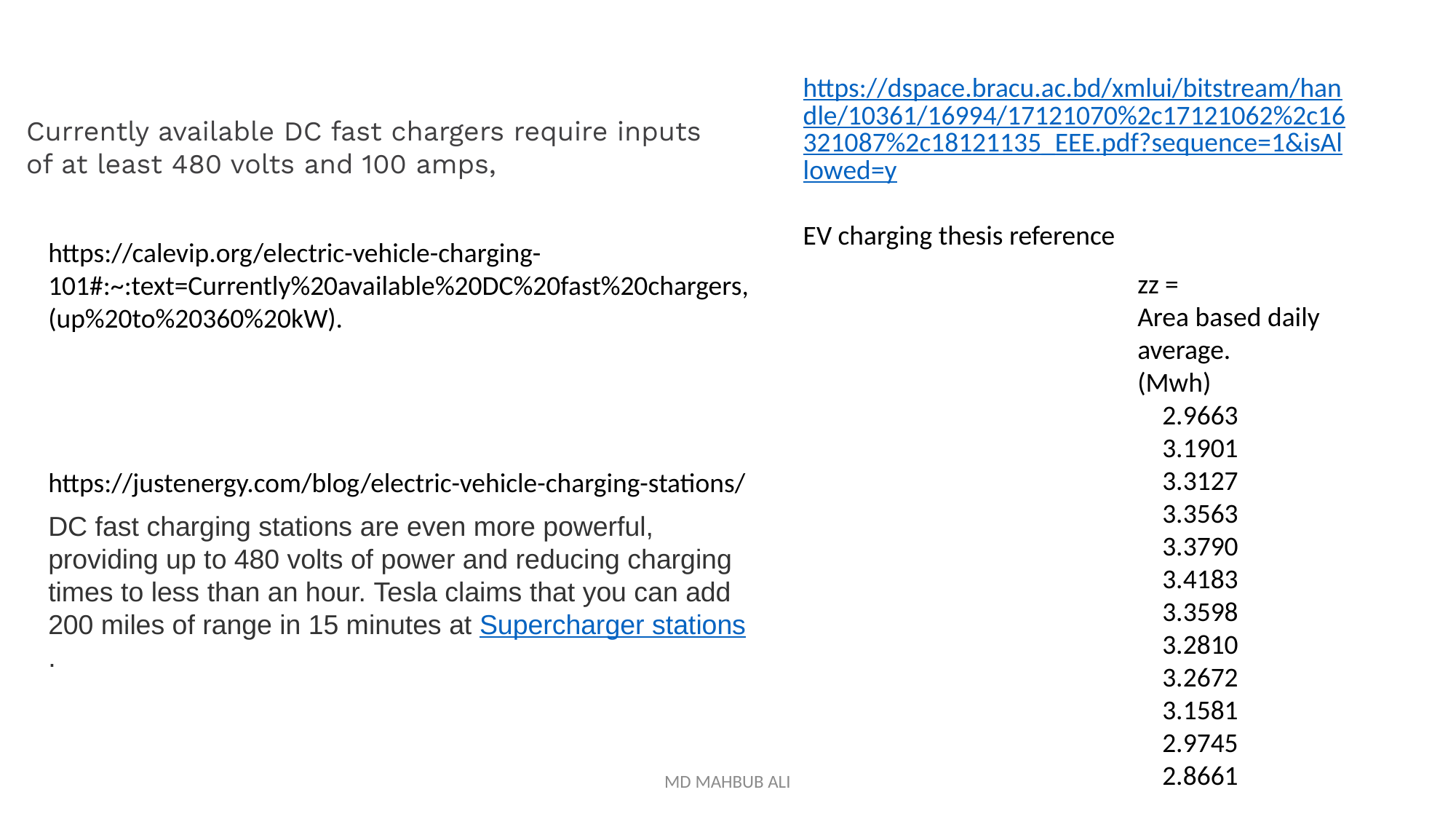

https://dspace.bracu.ac.bd/xmlui/bitstream/handle/10361/16994/17121070%2c17121062%2c16321087%2c18121135_EEE.pdf?sequence=1&isAllowed=y

EV charging thesis reference

Currently available DC fast chargers require inputs of at least 480 volts and 100 amps,
https://calevip.org/electric-vehicle-charging-101#:~:text=Currently%20available%20DC%20fast%20chargers,(up%20to%20360%20kW).
zz =
Area based daily average.
(Mwh)
    2.9663
    3.1901
    3.3127
    3.3563
    3.3790
    3.4183
    3.3598
    3.2810
    3.2672
    3.1581
    2.9745
    2.8661
https://justenergy.com/blog/electric-vehicle-charging-stations/
DC fast charging stations are even more powerful, providing up to 480 volts of power and reducing charging times to less than an hour. Tesla claims that you can add 200 miles of range in 15 minutes at Supercharger stations.
MD MAHBUB ALI